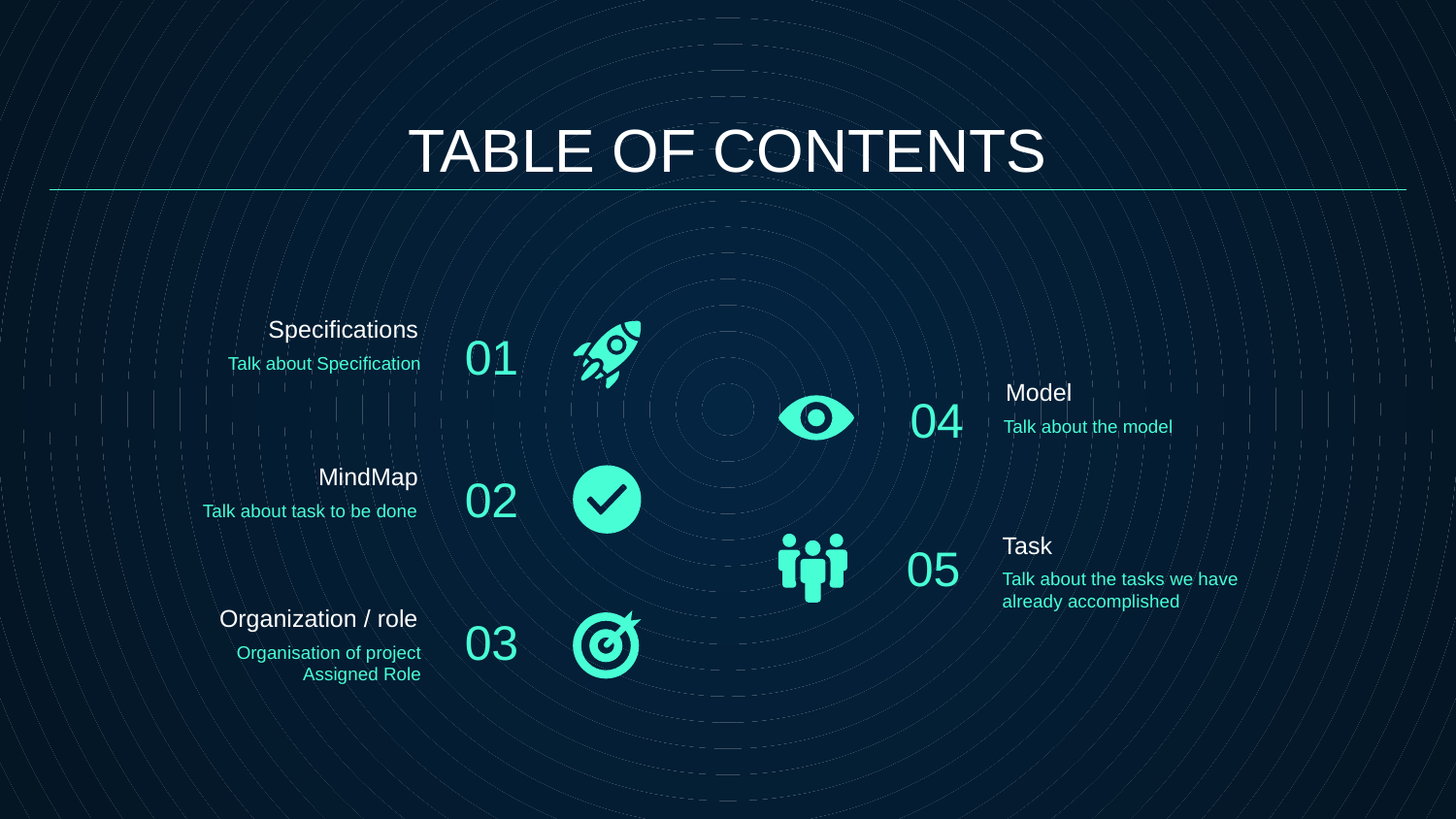

# TABLE OF CONTENTS
01

Specifications
Talk about Specification
04
Model

Talk about the model
02

MindMap
Talk about task to be done
05

Task
Talk about the tasks we have already accomplished
03

Organization / role
Organisation of project
Assigned Role